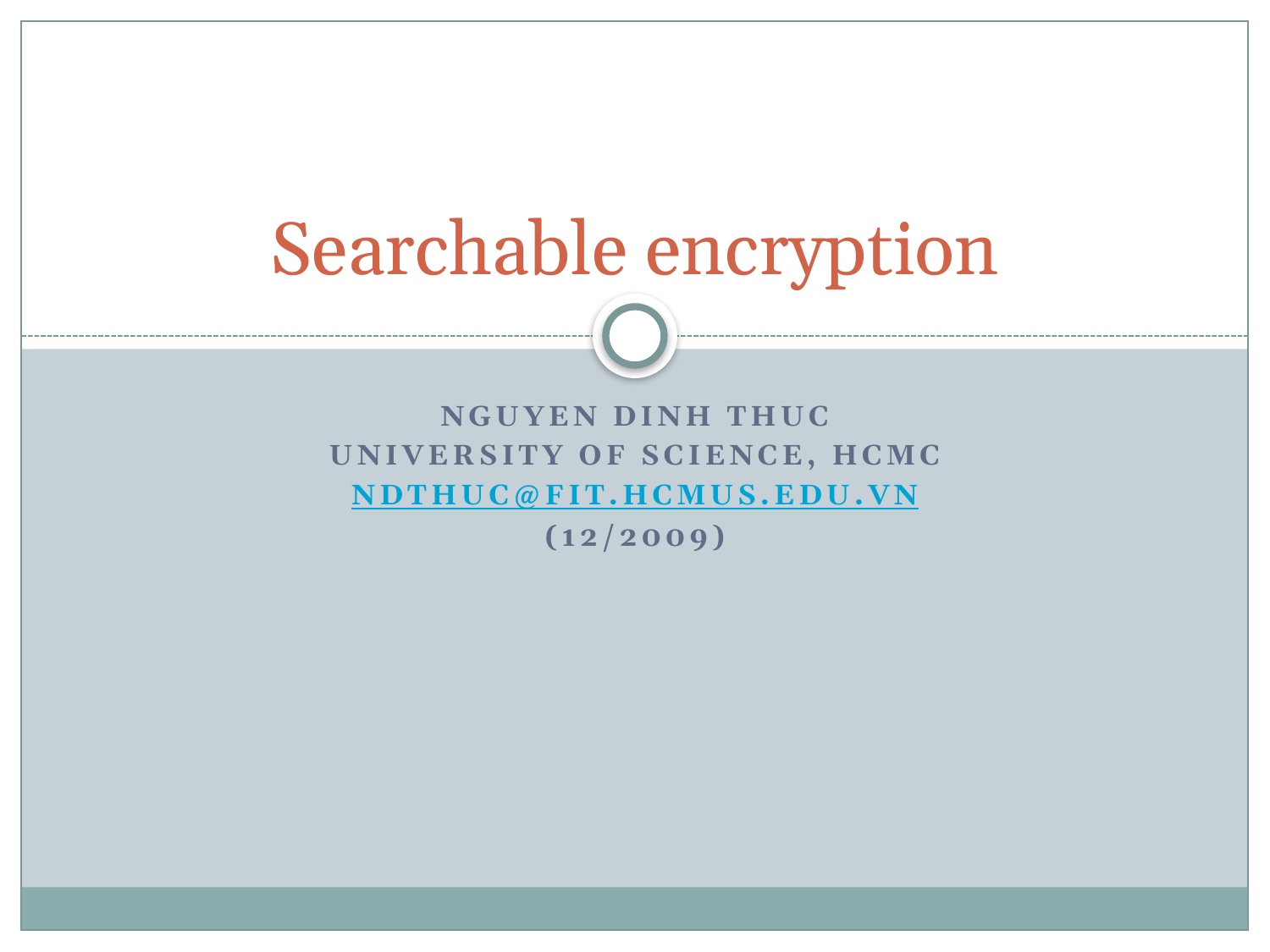

# Searchable encryption
Nguyen dinh thuc
University of science, hcmc
ndthuc@fit.hcmus.edu.vn
(12/2009)